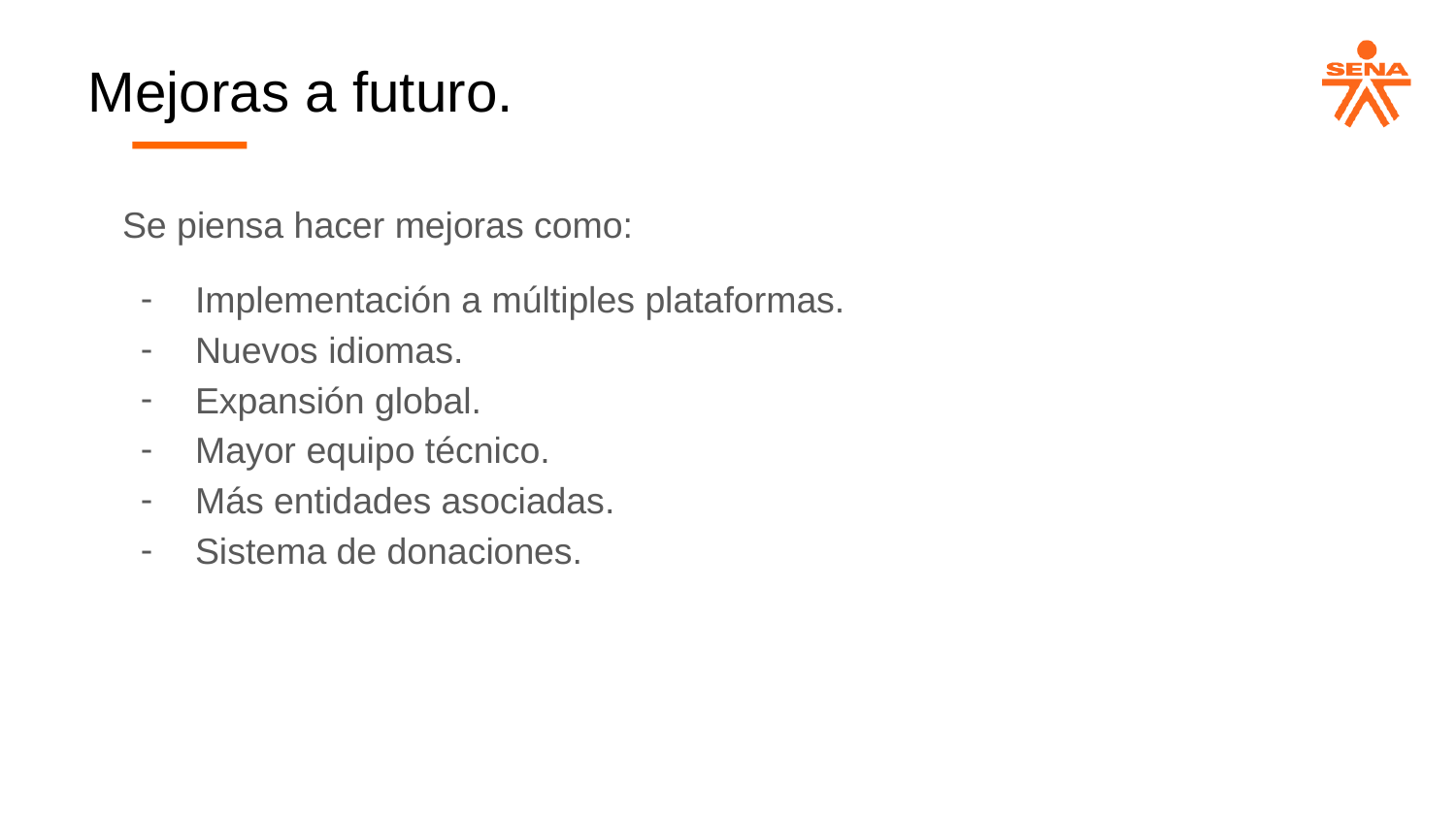

Mejoras a futuro.

Se piensa hacer mejoras como:
Implementación a múltiples plataformas.
Nuevos idiomas.
Expansión global.
Mayor equipo técnico.
Más entidades asociadas.
Sistema de donaciones.